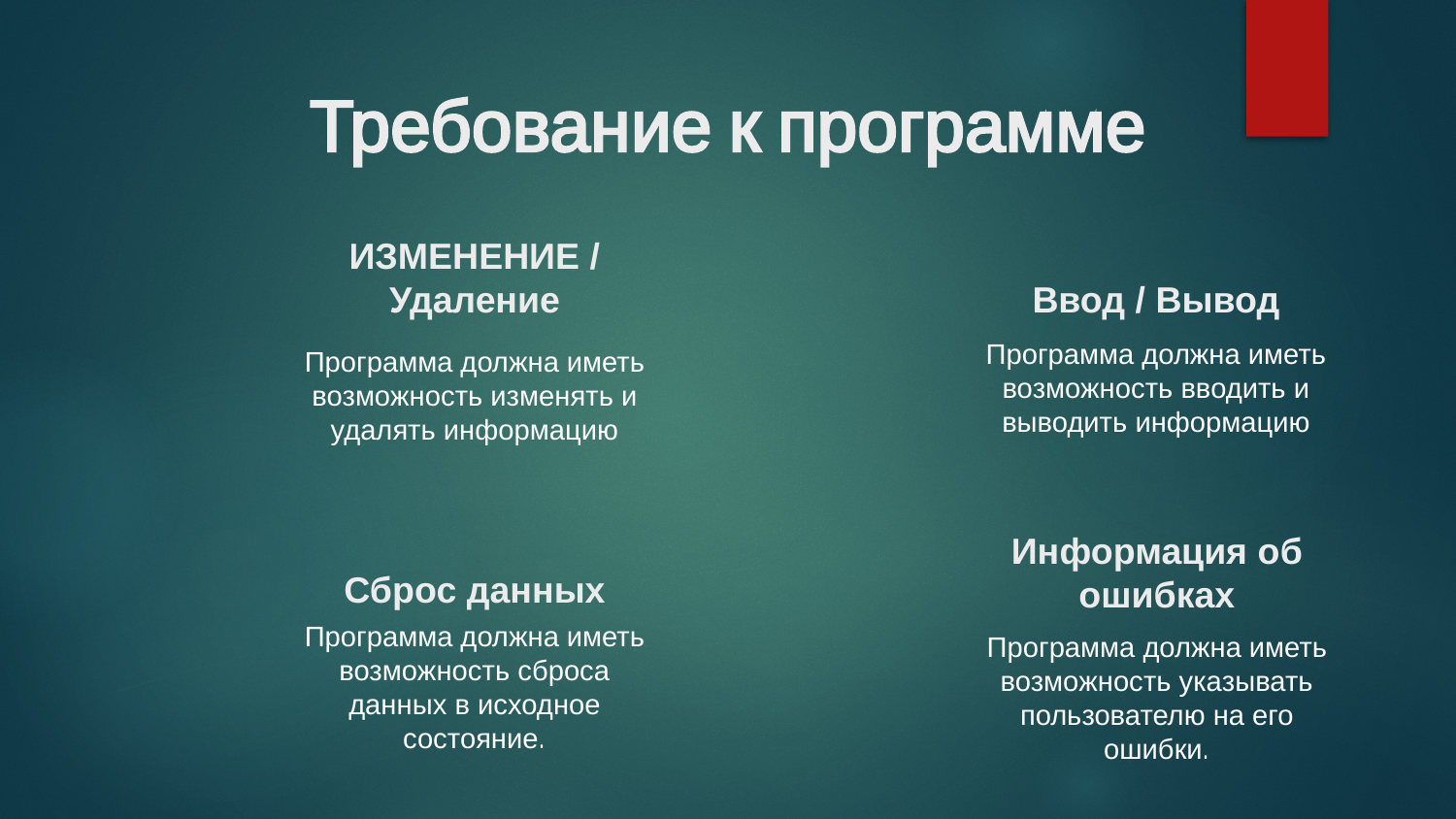

Требование к программе
# ИЗМЕНЕНИЕ / Удаление
Ввод / Вывод

Программа должна иметь возможность вводить и выводить информацию
Программа должна иметь возможность изменять и удалять информацию
Сброс данных
Информация об ошибках
Программа должна иметь возможность сброса данных в исходное состояние.
Программа должна иметь возможность указывать пользователю на его ошибки.